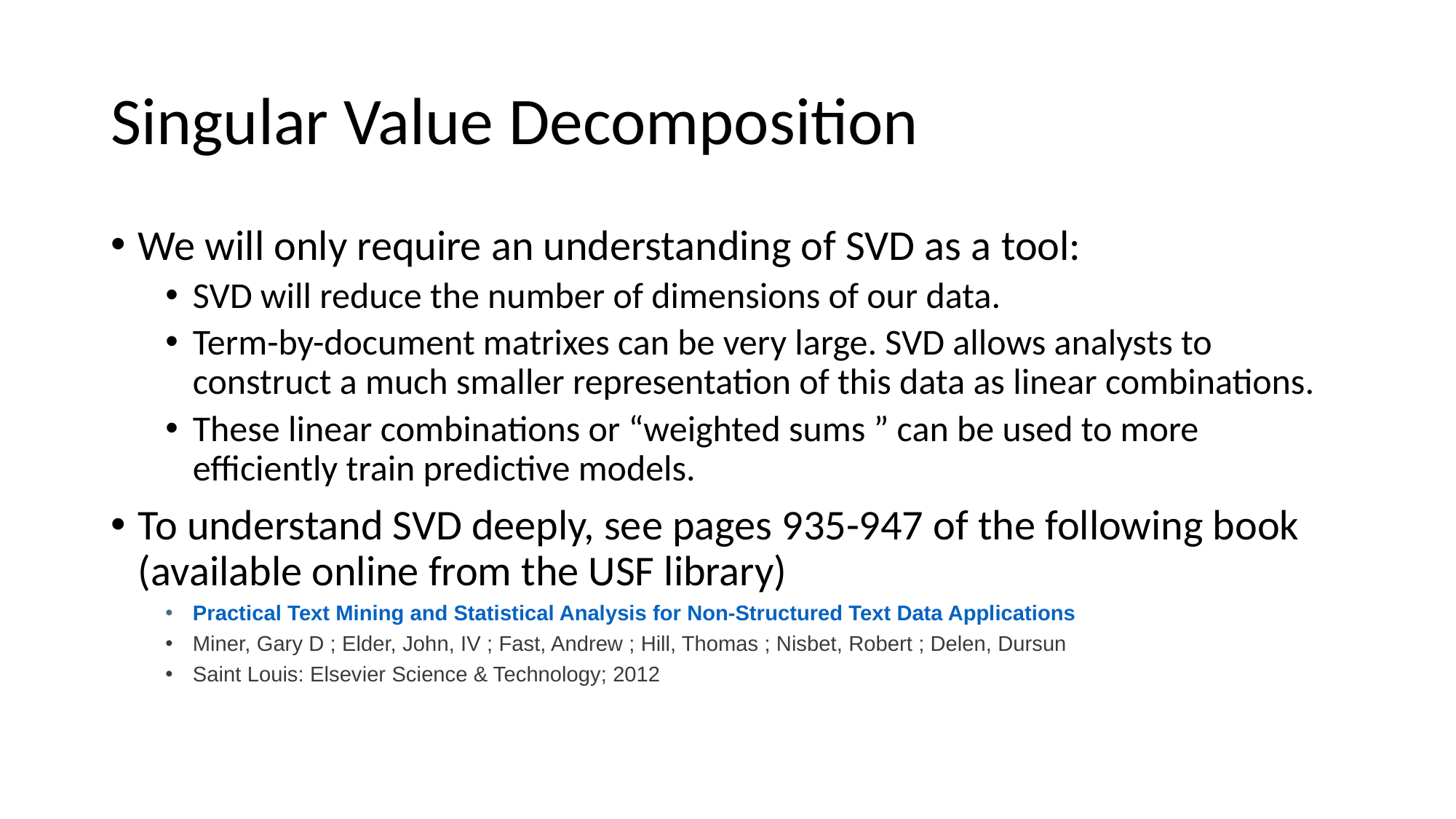

# Singular Value Decomposition
We will only require an understanding of SVD as a tool:
SVD will reduce the number of dimensions of our data.
Term-by-document matrixes can be very large. SVD allows analysts to construct a much smaller representation of this data as linear combinations.
These linear combinations or “weighted sums ” can be used to more efficiently train predictive models.
To understand SVD deeply, see pages 935-947 of the following book (available online from the USF library)
Practical Text Mining and Statistical Analysis for Non-Structured Text Data Applications
Miner, Gary D ; Elder, John, IV ; Fast, Andrew ; Hill, Thomas ; Nisbet, Robert ; Delen, Dursun
Saint Louis: Elsevier Science & Technology; 2012